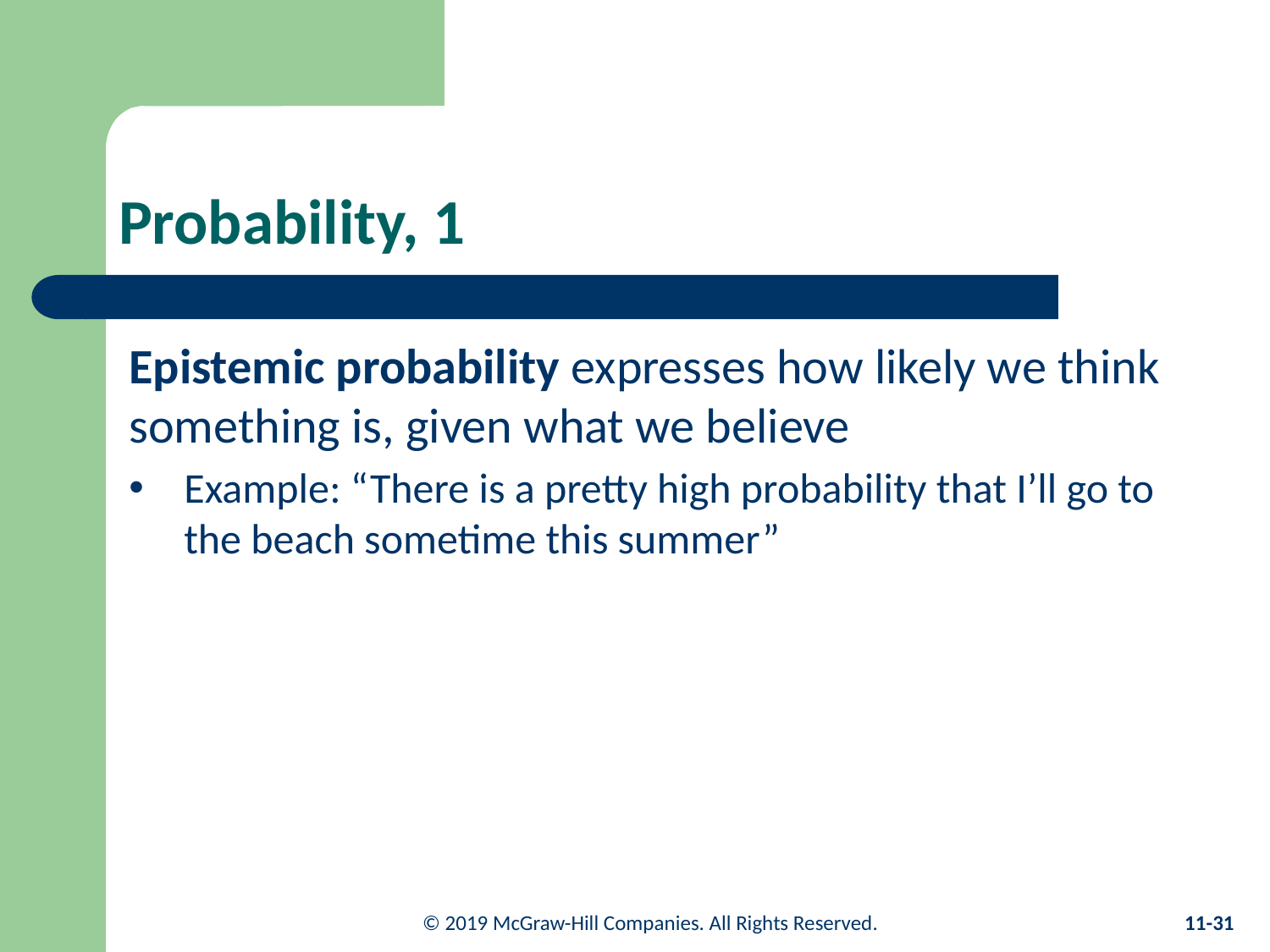

# Probability, 1
Epistemic probability expresses how likely we think something is, given what we believe
Example: “There is a pretty high probability that I’ll go to the beach sometime this summer”